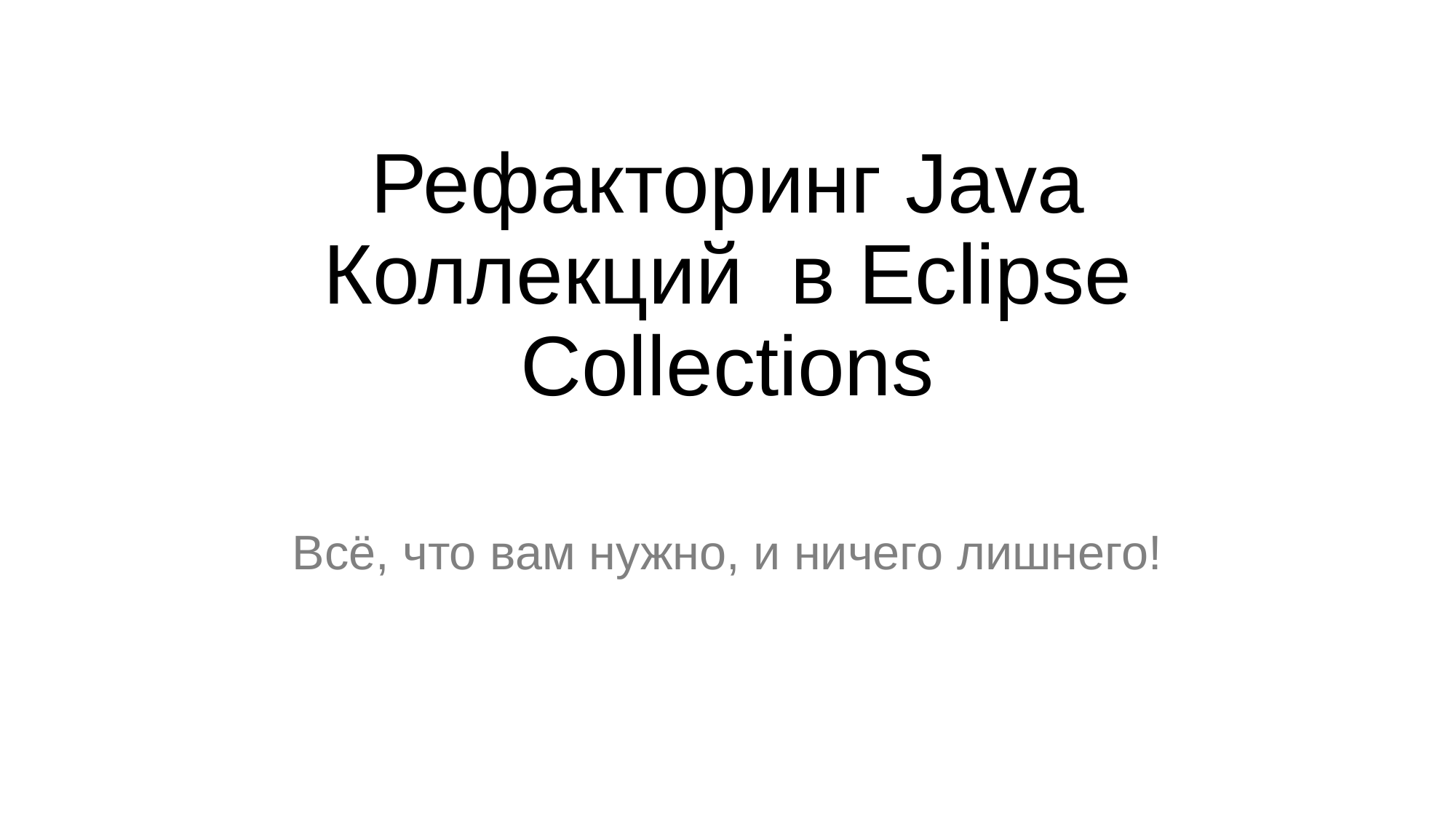

# Рефакторинг Java Коллекций  в Eclipse Collections

Всё, что вам нужно, и ничего лишнего!